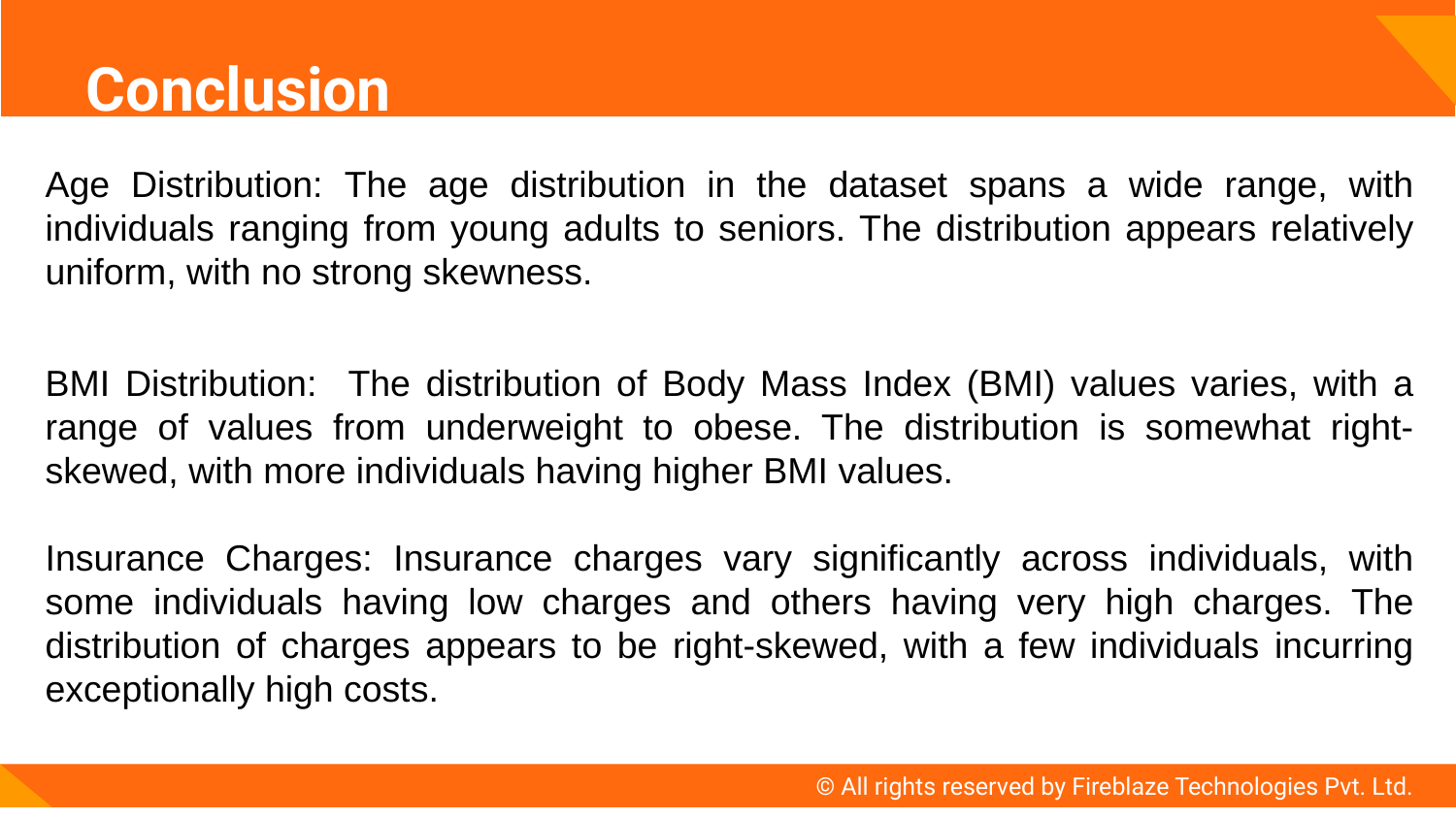

# Conclusion

Age Distribution: The age distribution in the dataset spans a wide range, with individuals ranging from young adults to seniors. The distribution appears relatively uniform, with no strong skewness.

BMI Distribution:  The distribution of Body Mass Index (BMI) values varies, with a range of values from underweight to obese. The distribution is somewhat right-skewed, with more individuals having higher BMI values.

Insurance Charges: Insurance charges vary significantly across individuals, with some individuals having low charges and others having very high charges. The distribution of charges appears to be right-skewed, with a few individuals incurring exceptionally high costs.

© All rights reserved by Fireblaze Technologies Pvt. Ltd.